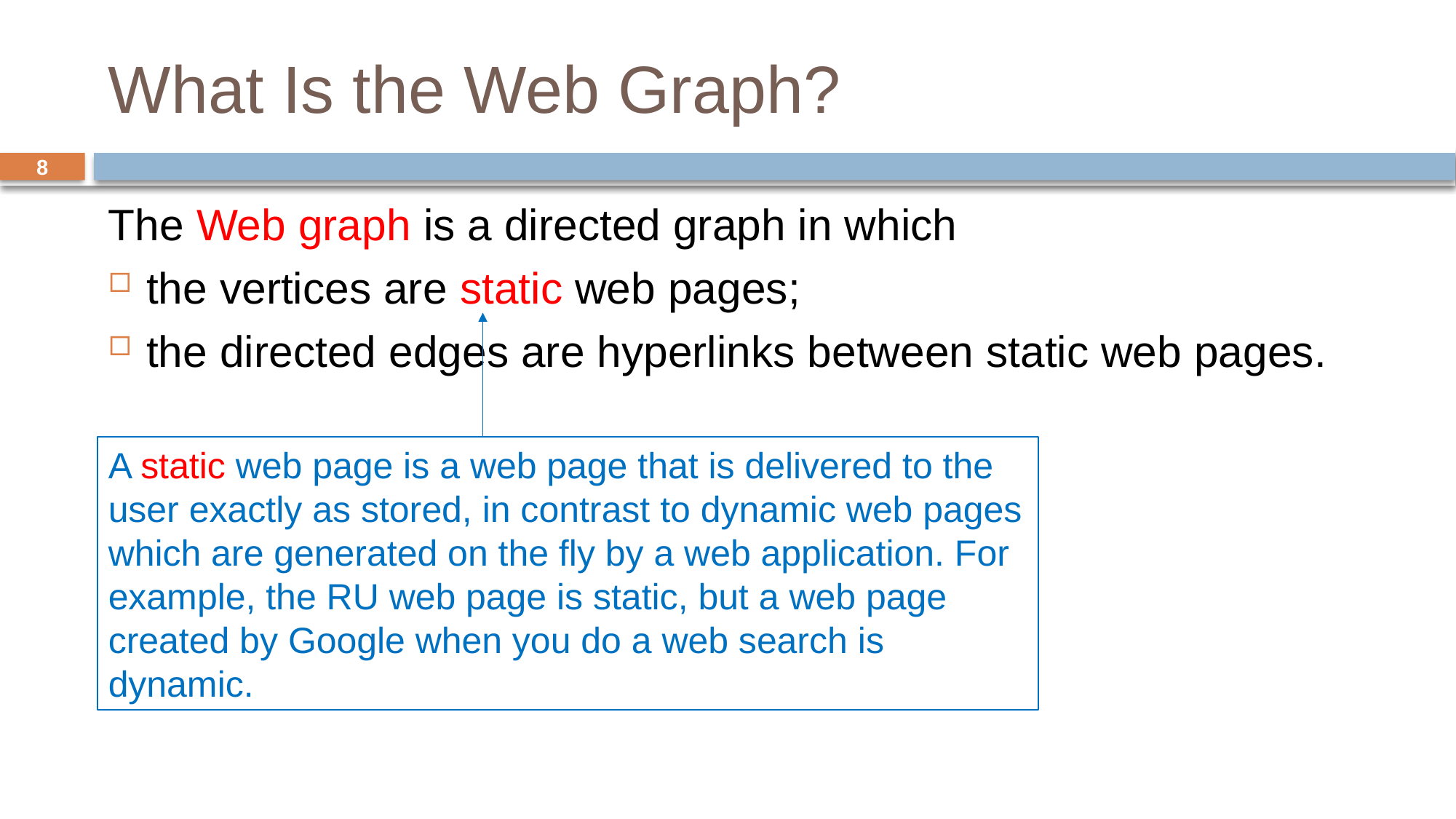

# What Is the Web Graph?
8
The Web graph is a directed graph in which
the vertices are static web pages;
the directed edges are hyperlinks between static web pages.
A static web page is a web page that is delivered to the user exactly as stored, in contrast to dynamic web pages which are generated on the fly by a web application. For example, the RU web page is static, but a web page created by Google when you do a web search is dynamic.